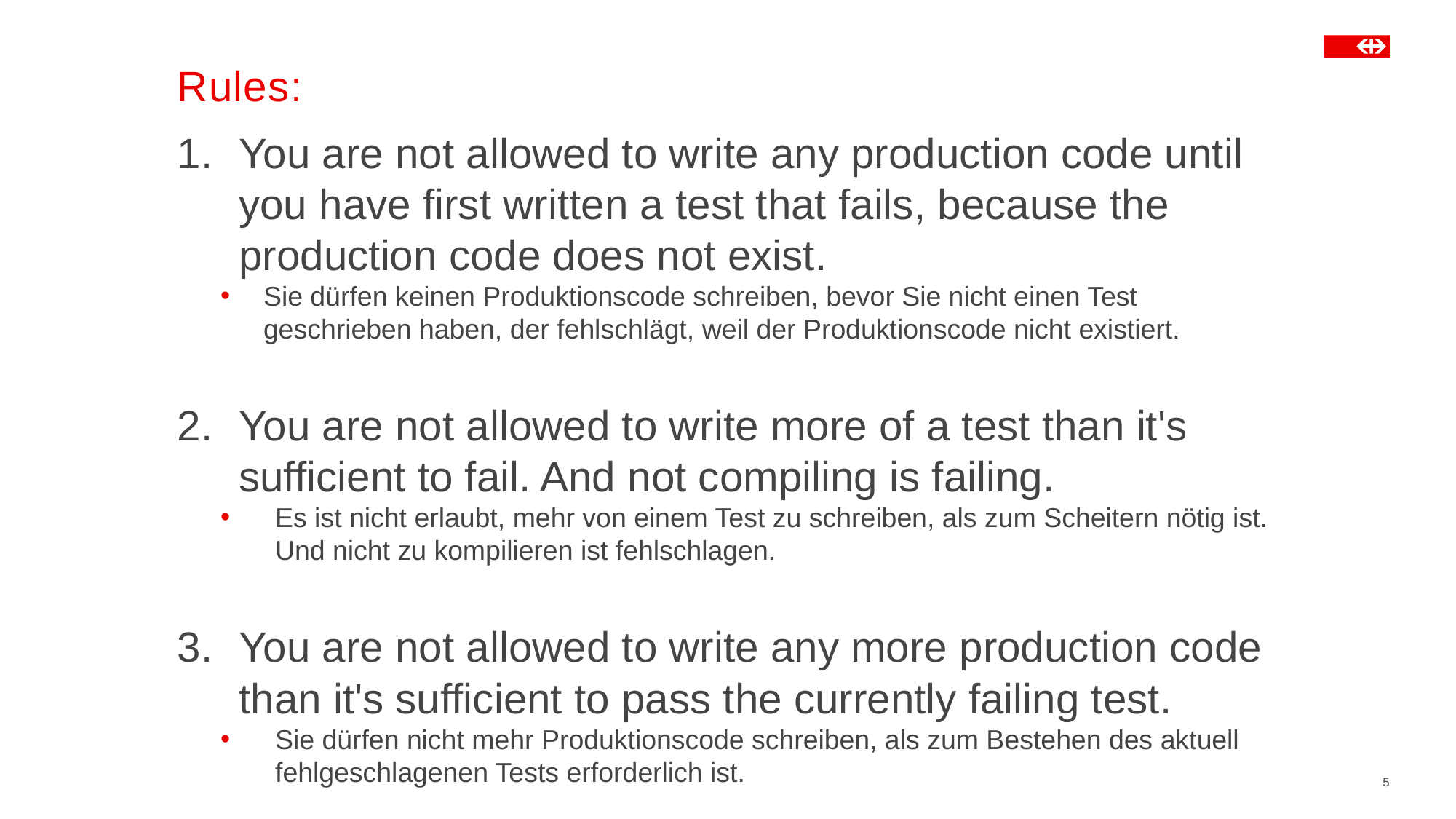

# Rules:
You are not allowed to write any production code until you have first written a test that fails, because the production code does not exist.
Sie dürfen keinen Produktionscode schreiben, bevor Sie nicht einen Test geschrieben haben, der fehlschlägt, weil der Produktionscode nicht existiert.

You are not allowed to write more of a test than it's sufficient to fail. And not compiling is failing.
Es ist nicht erlaubt, mehr von einem Test zu schreiben, als zum Scheitern nötig ist. Und nicht zu kompilieren ist fehlschlagen.

You are not allowed to write any more production code than it's sufficient to pass the currently failing test.
Sie dürfen nicht mehr Produktionscode schreiben, als zum Bestehen des aktuell fehlgeschlagenen Tests erforderlich ist.
5